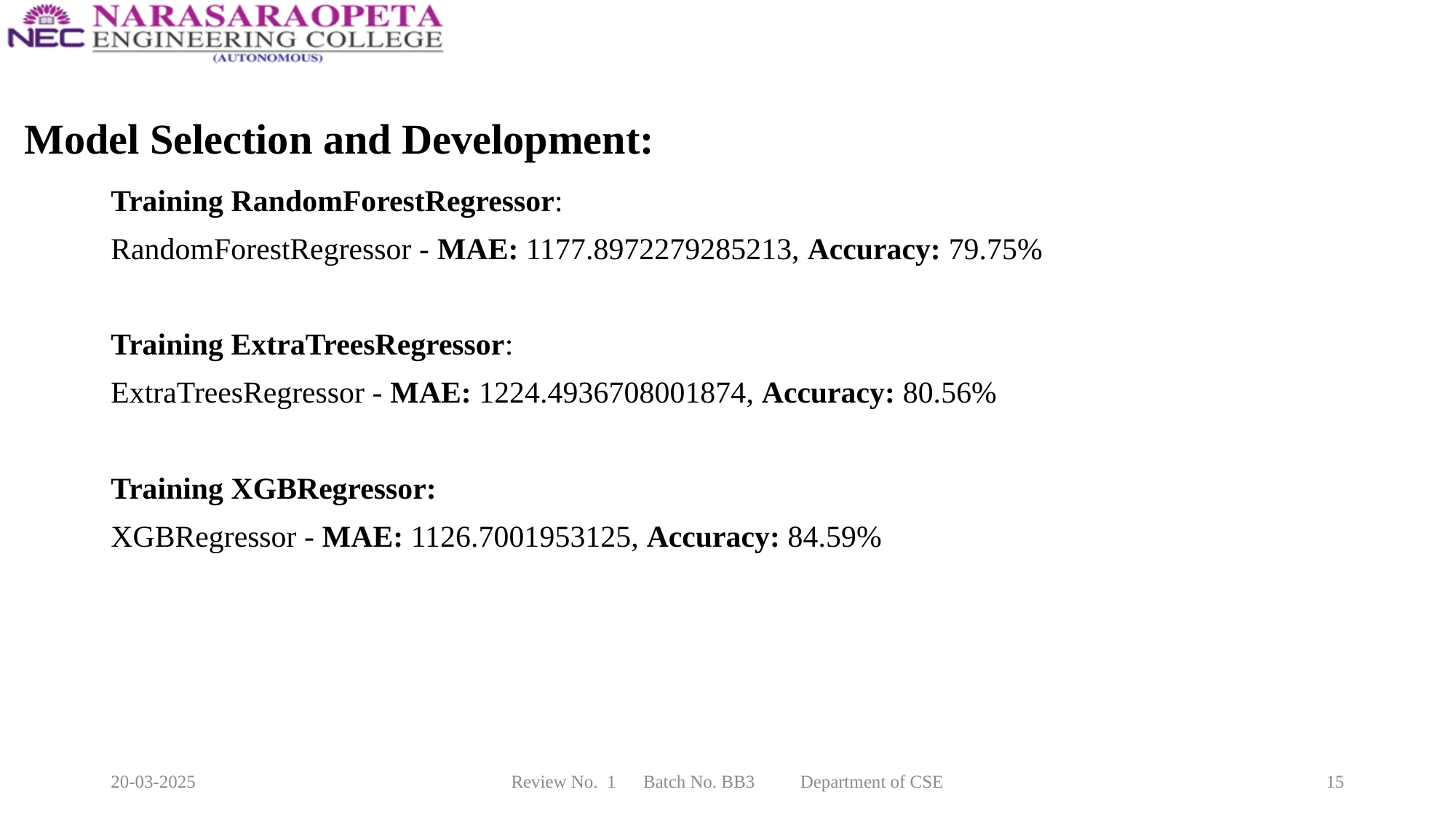

Data Set
# Model Selection and Development:
Training RandomForestRegressor:
RandomForestRegressor - MAE: 1177.8972279285213, Accuracy: 79.75%

Training ExtraTreesRegressor:
ExtraTreesRegressor - MAE: 1224.4936708001874, Accuracy: 80.56%

Training XGBRegressor:
XGBRegressor - MAE: 1126.7001953125, Accuracy: 84.59%

20-03-2025
Review No.  1      Batch No. BB3          Department of CSE
15